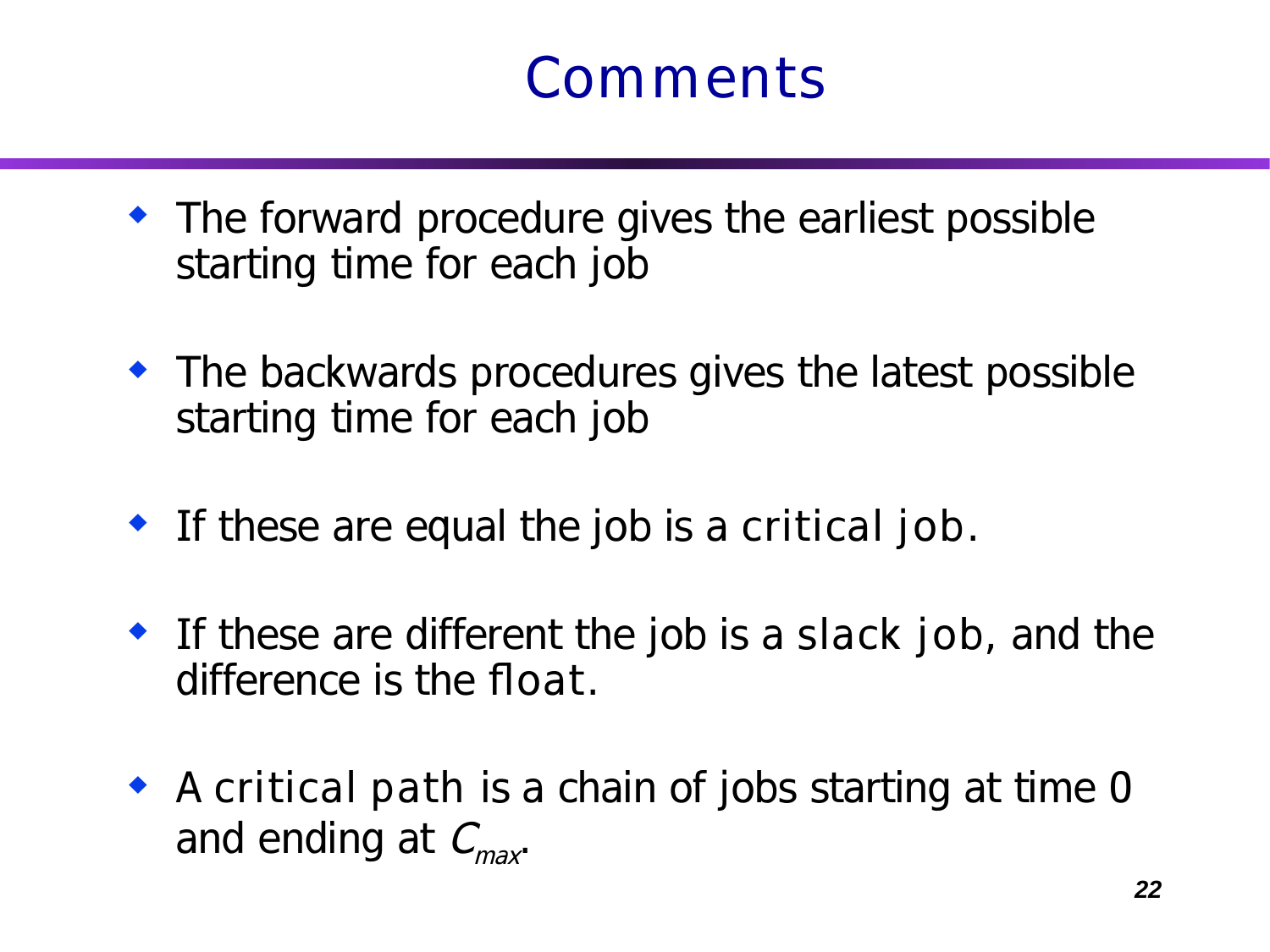

# Comments
The forward procedure gives the earliest possible starting time for each job

The backwards procedures gives the latest possible starting time for each job

If these are equal the job is a critical job.

If these are different the job is a slack job, and the difference is the float.

A critical path is a chain of jobs starting at time 0 and ending at Cmax.
22